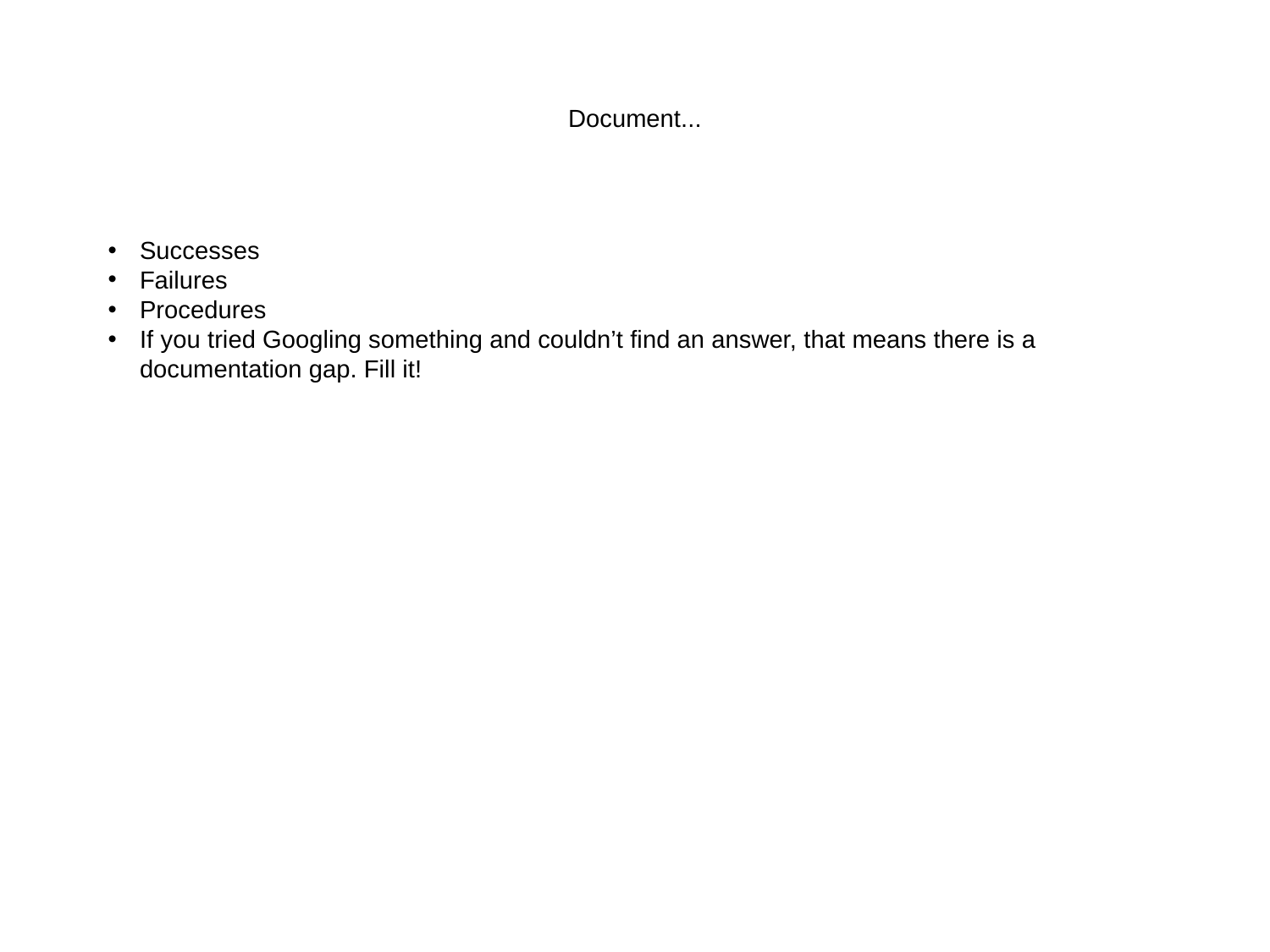

# Document...
Successes
Failures
Procedures
If you tried Googling something and couldn’t find an answer, that means there is a documentation gap. Fill it!